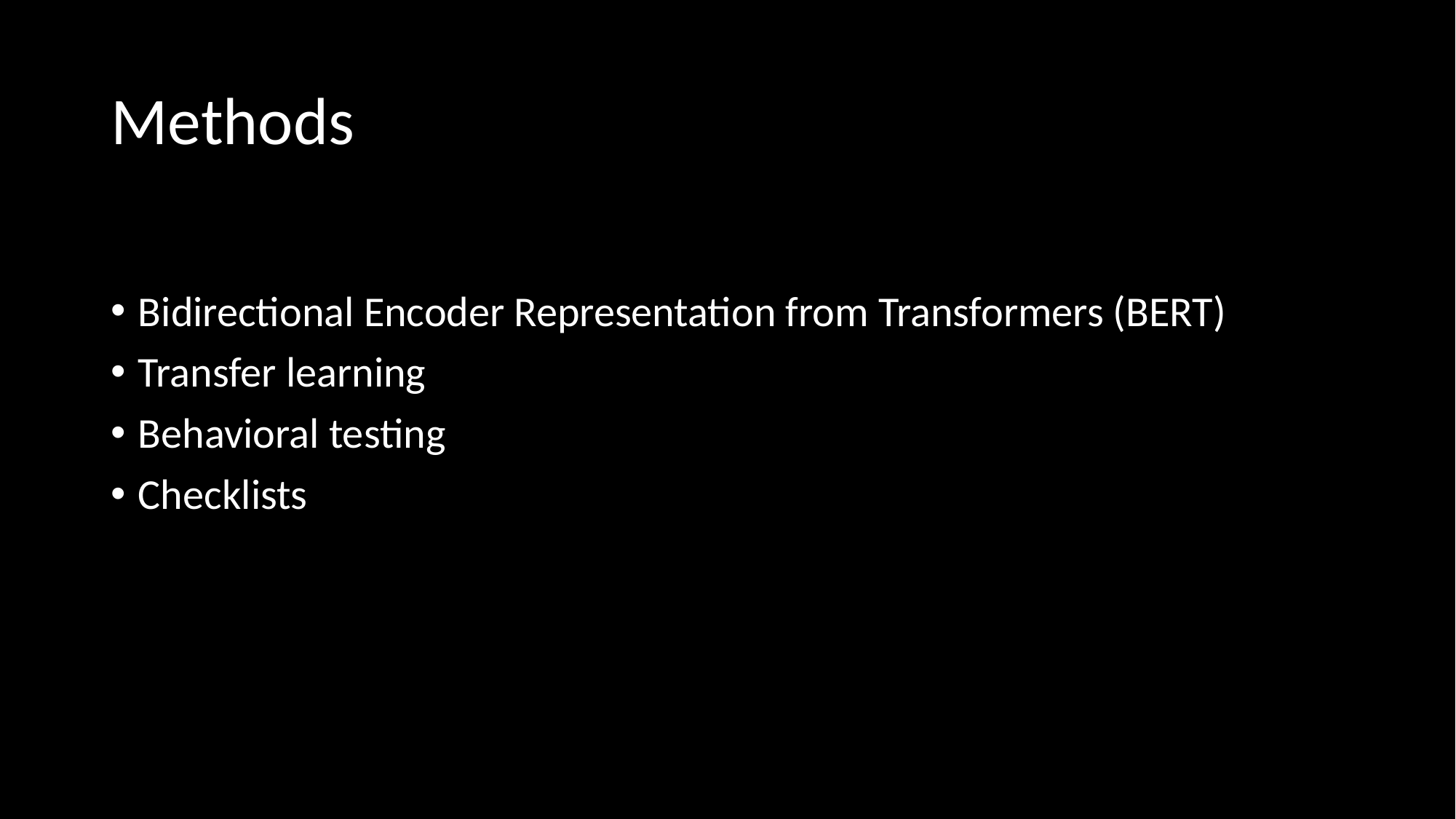

# Methods

Bidirectional Encoder Representation from Transformers (BERT)
Transfer learning
Behavioral testing
Checklists